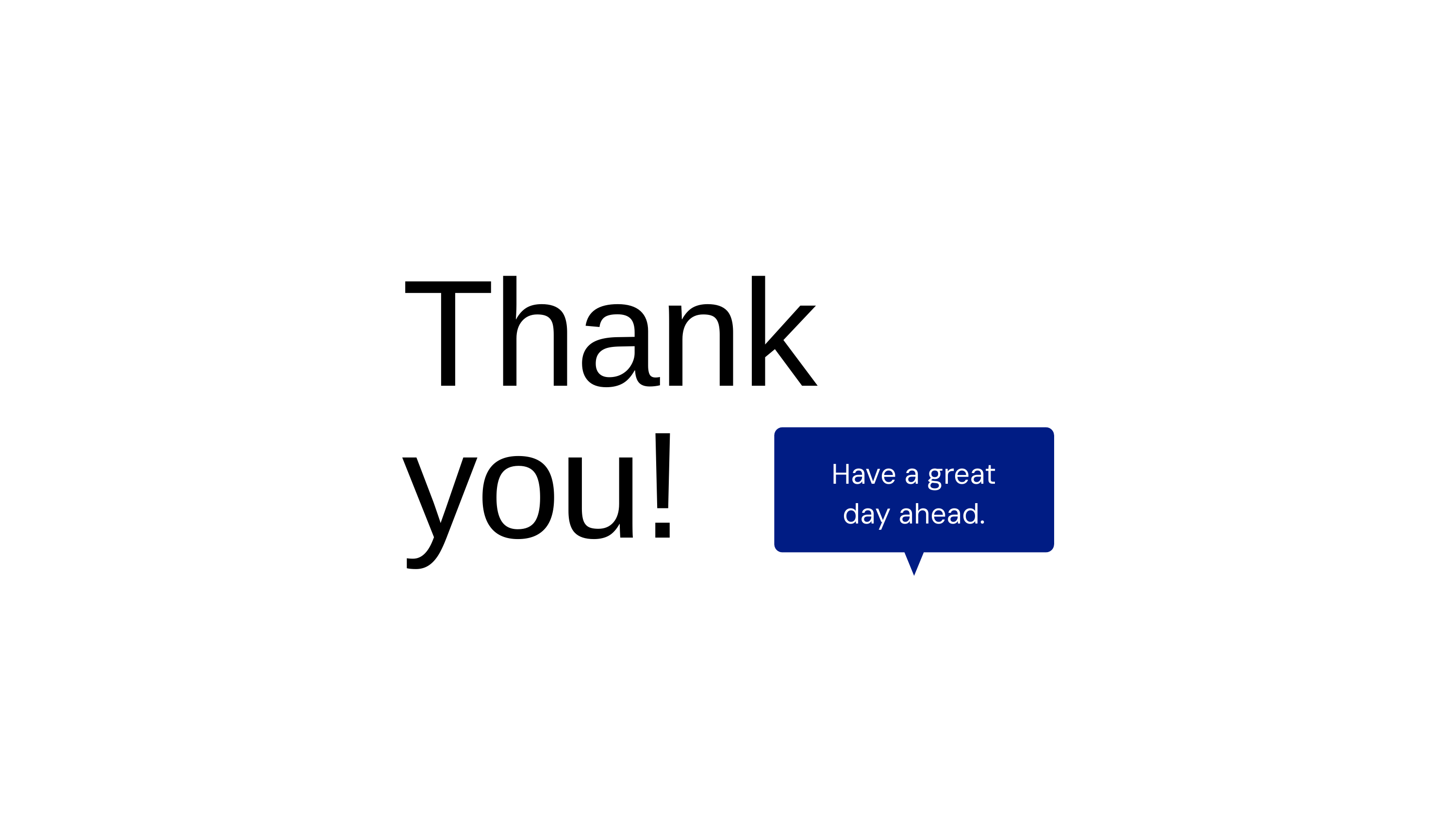

Thank you!

Have a great
day ahead.